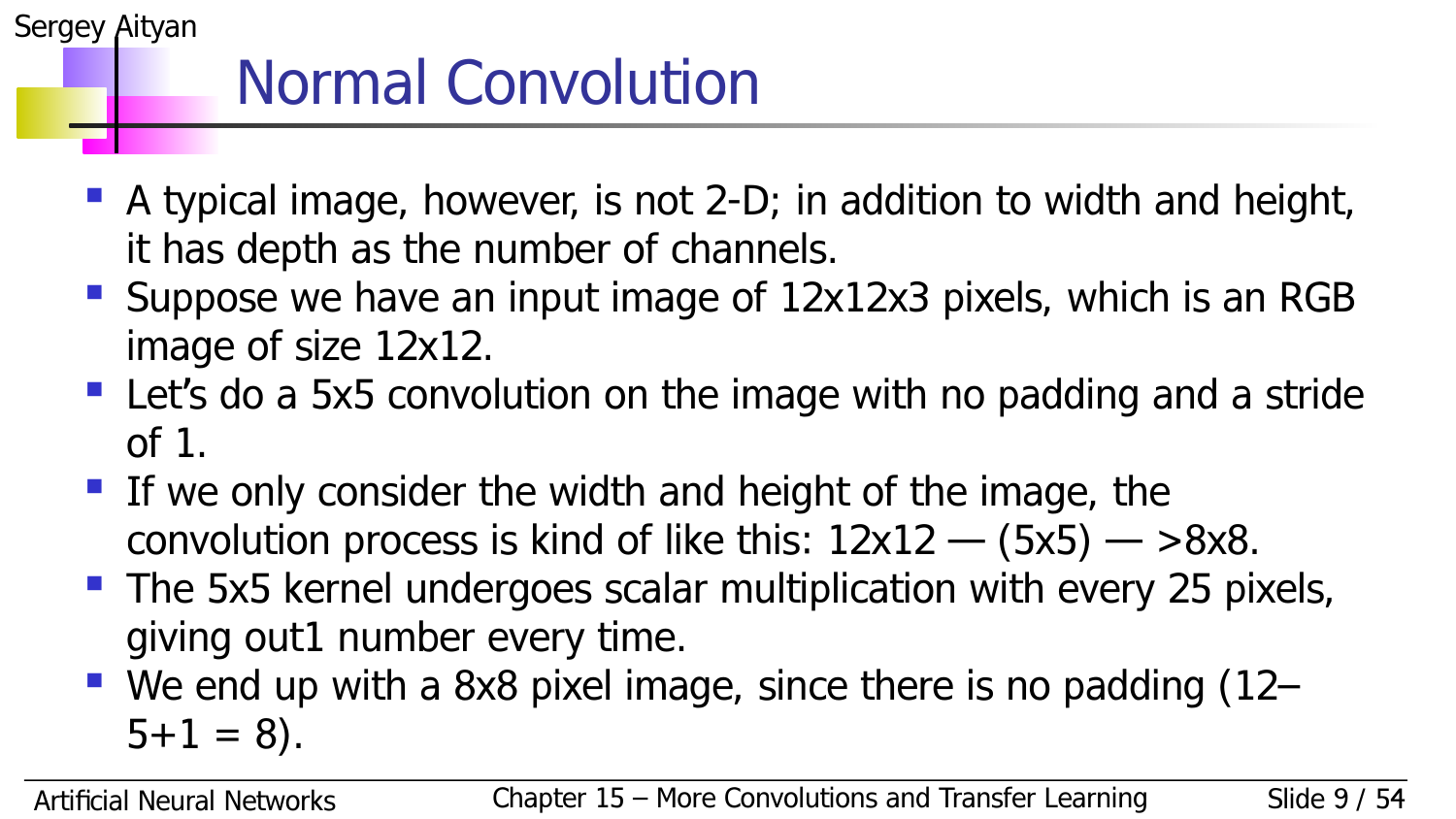

# Normal Convolution
A typical image, however, is not 2-D; in addition to width and height, it has depth as the number of channels.
Suppose we have an input image of 12x12x3 pixels, which is an RGB image of size 12x12.
Let’s do a 5x5 convolution on the image with no padding and a stride of 1.
If we only consider the width and height of the image, the convolution process is kind of like this: 12x12 — (5x5) — >8x8.
The 5x5 kernel undergoes scalar multiplication with every 25 pixels, giving out1 number every time.
We end up with a 8x8 pixel image, since there is no padding (12–5+1 = 8).